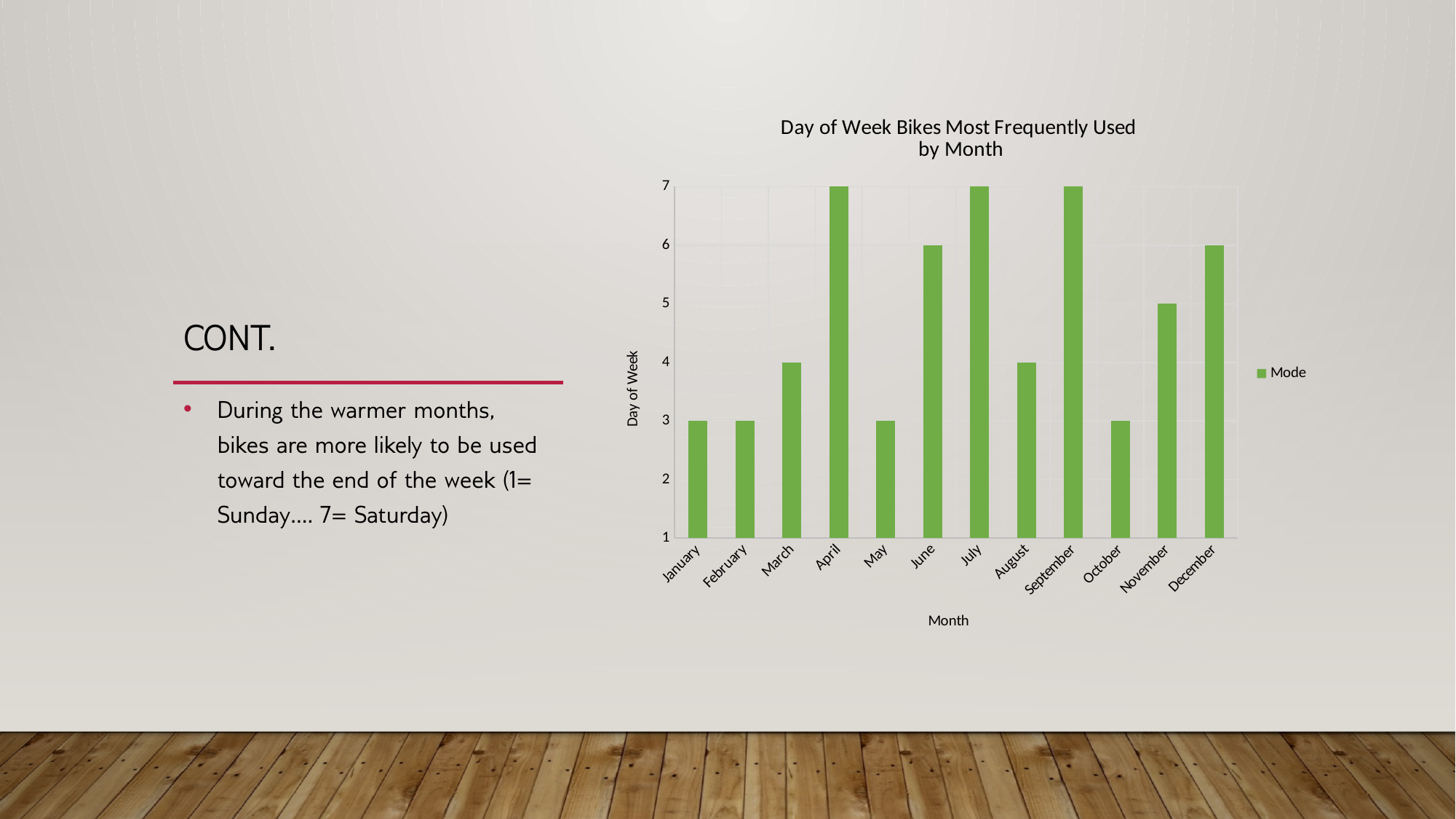

### Chart: Day of Week Bikes Most Frequently Used
by Month

| Category | Mode |
|---|---|
| January | 3.0 |
| February | 3.0 |
| March | 4.0 |
| April | 7.0 |
| May | 3.0 |
| June | 6.0 |
| July | 7.0 |
| August | 4.0 |
| September | 7.0 |
| October | 3.0 |
| November | 5.0 |
| December | 6.0 |
# Cont.
During the warmer months, bikes are more likely to be used toward the end of the week (1= Sunday…. 7= Saturday)